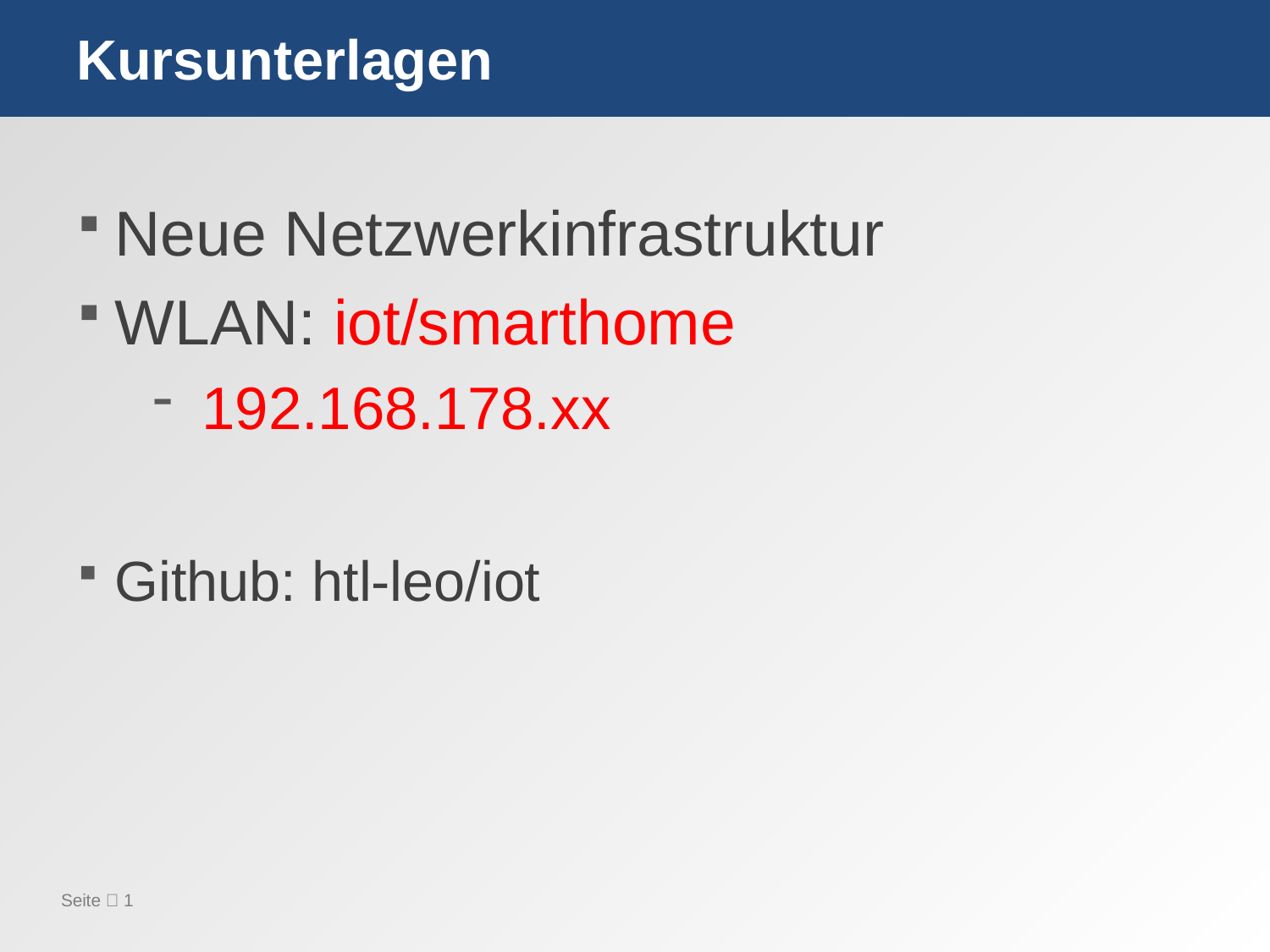

# Kursunterlagen
Neue Netzwerkinfrastruktur
WLAN: iot/smarthome
192.168.178.xx

Github: htl-leo/iot